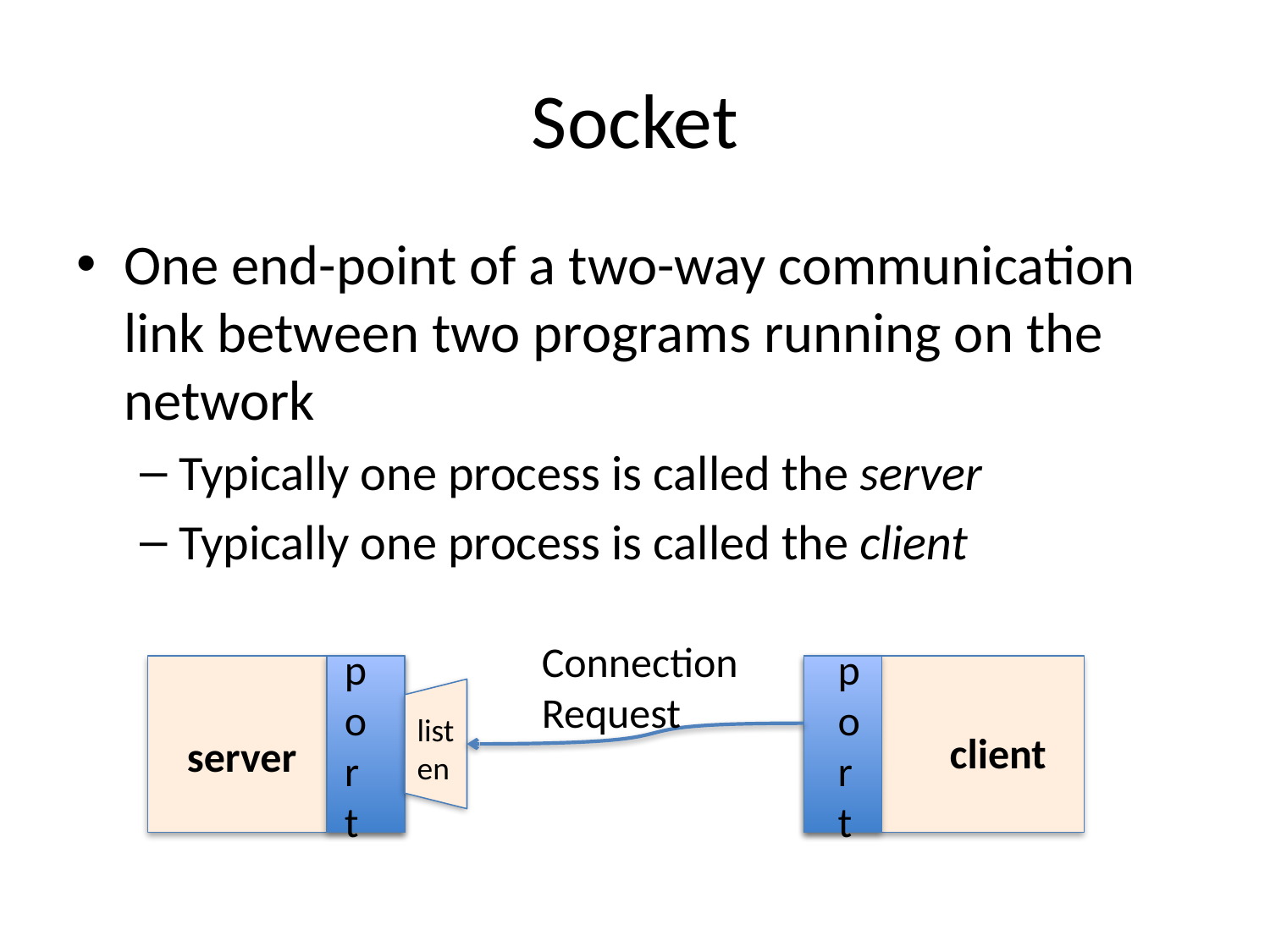

# Socket
One end-point of a two-way communication link between two programs running on the network
Typically one process is called the server
Typically one process is called the client
Connection Request
port
port

listen

client
server